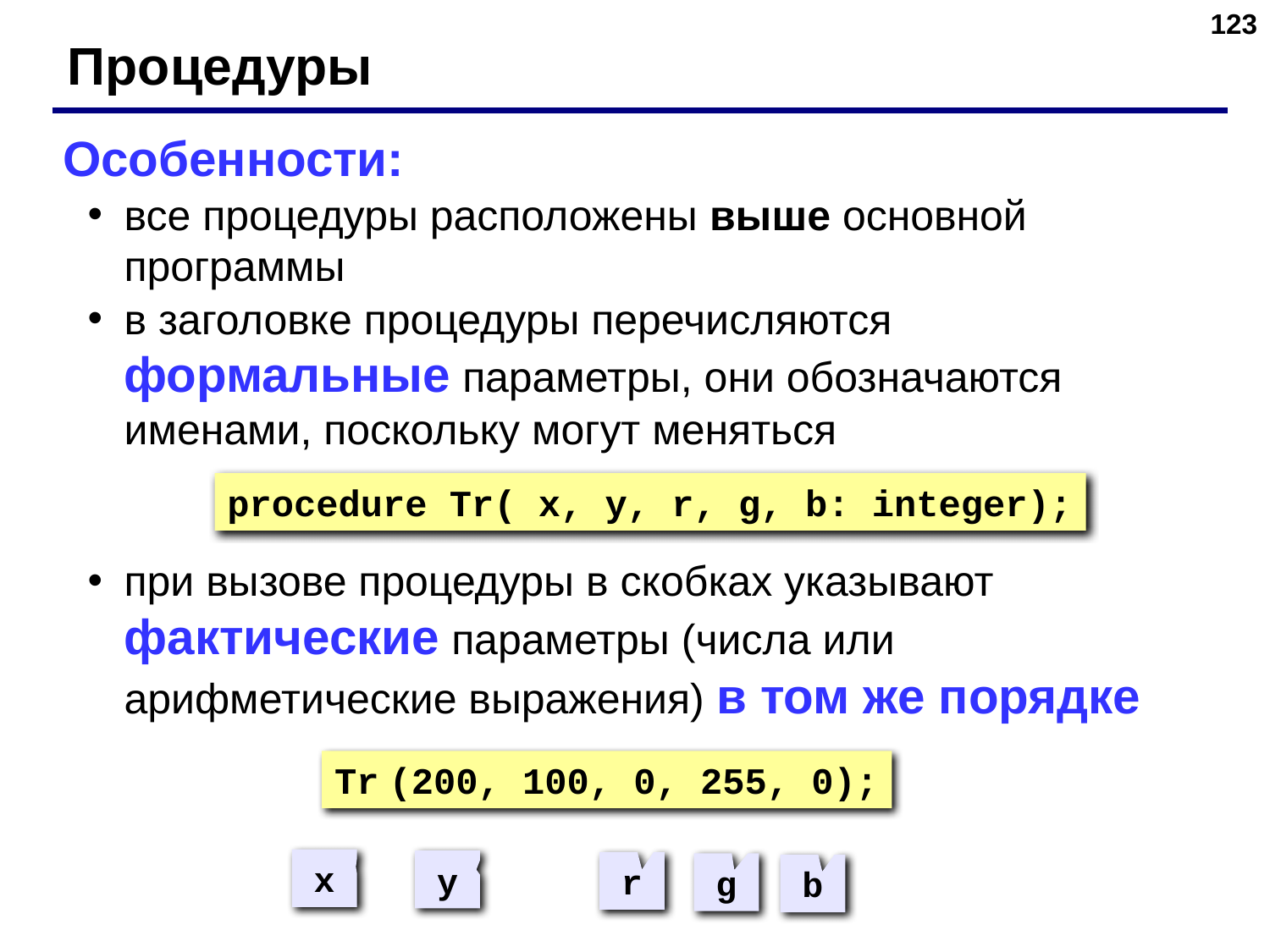

123
Процедуры
Особенности:
все процедуры расположены выше основной программы
в заголовке процедуры перечисляются формальные параметры, они обозначаются именами, поскольку могут меняться
при вызове процедуры в скобках указывают фактические параметры (числа или арифметические выражения) в том же порядке

procedure Tr( x, y, r, g, b: integer);
Tr (200, 100, 0, 255, 0);
x
y
r
g
b